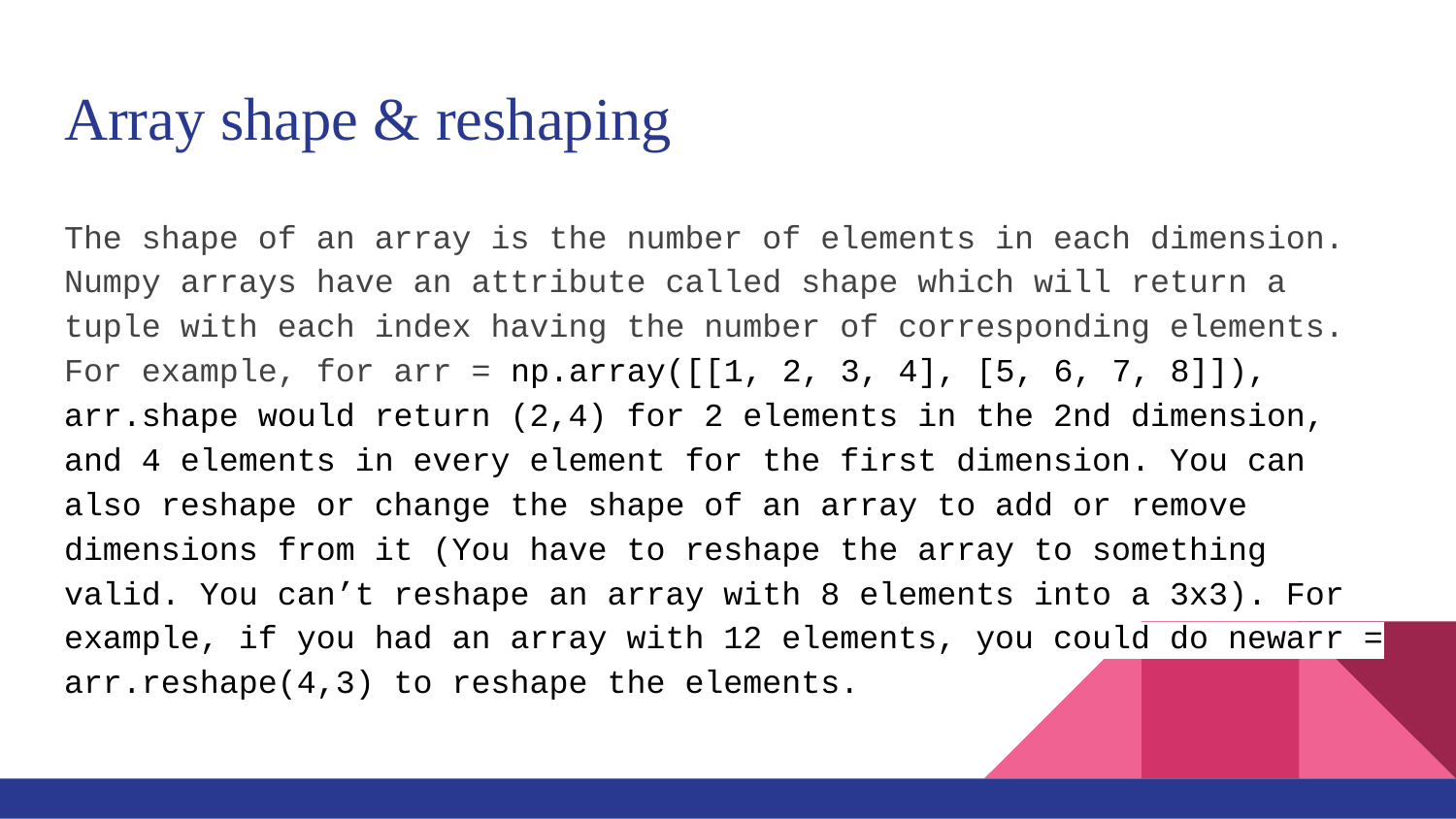

# Array shape & reshaping
The shape of an array is the number of elements in each dimension. Numpy arrays have an attribute called shape which will return a tuple with each index having the number of corresponding elements. For example, for arr = np.array([[1, 2, 3, 4], [5, 6, 7, 8]]), arr.shape would return (2,4) for 2 elements in the 2nd dimension, and 4 elements in every element for the first dimension. You can also reshape or change the shape of an array to add or remove dimensions from it (You have to reshape the array to something valid. You can’t reshape an array with 8 elements into a 3x3). For example, if you had an array with 12 elements, you could do newarr = arr.reshape(4,3) to reshape the elements.